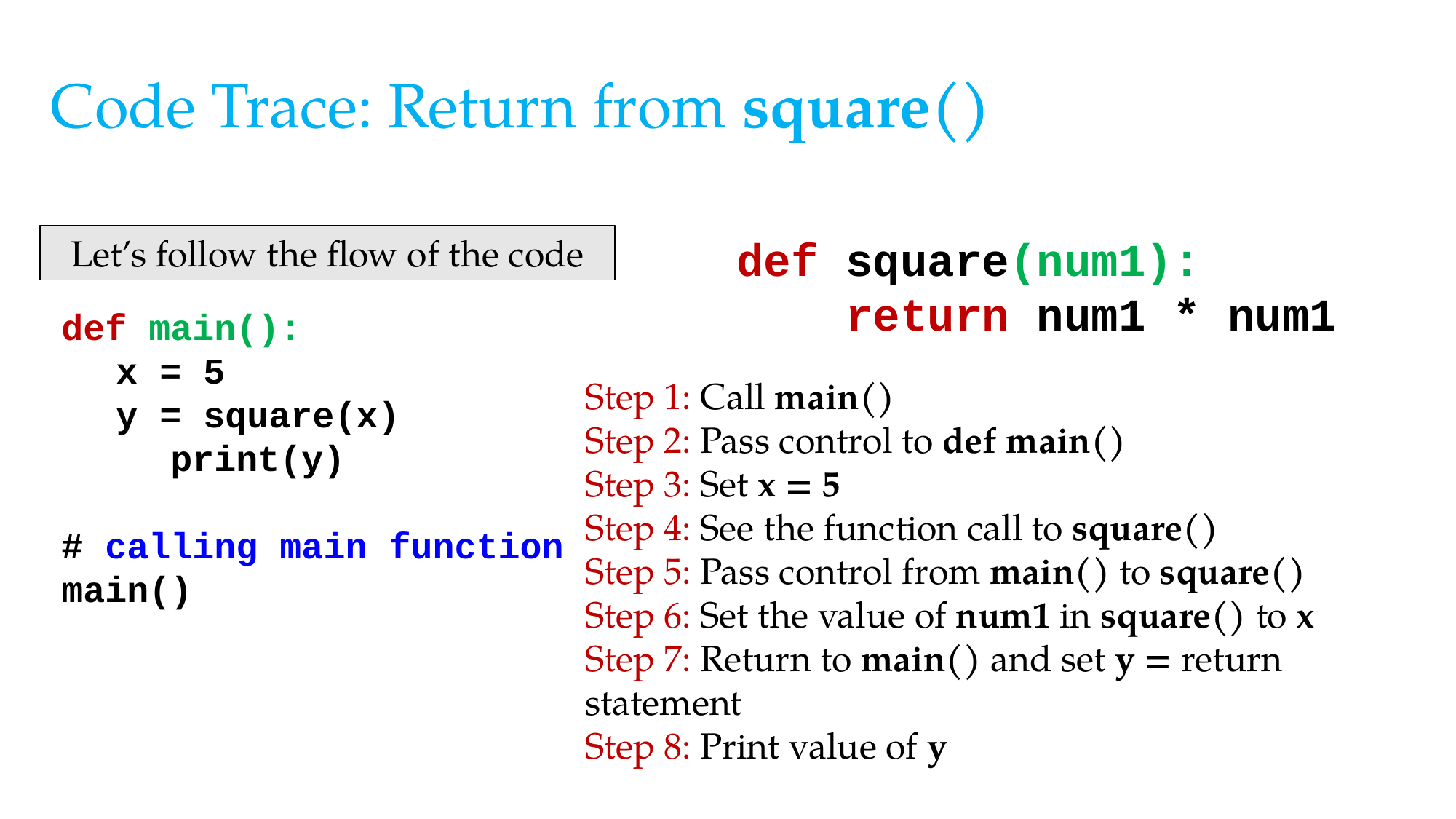

Code Trace: Return from square()
def square(num1):
    return num1 * num1
Let’s follow the flow of the code
def main():
x = 5
y = square(x)
  	print(y)

# calling main function
main()
Step 1: Call main()
Step 2: Pass control to def main()
Step 3: Set x = 5
Step 4: See the function call to square()
Step 5: Pass control from main() to square()
Step 6: Set the value of num1 in square() to x
Step 7: Return to main() and set y = return statement
Step 8: Print value of y